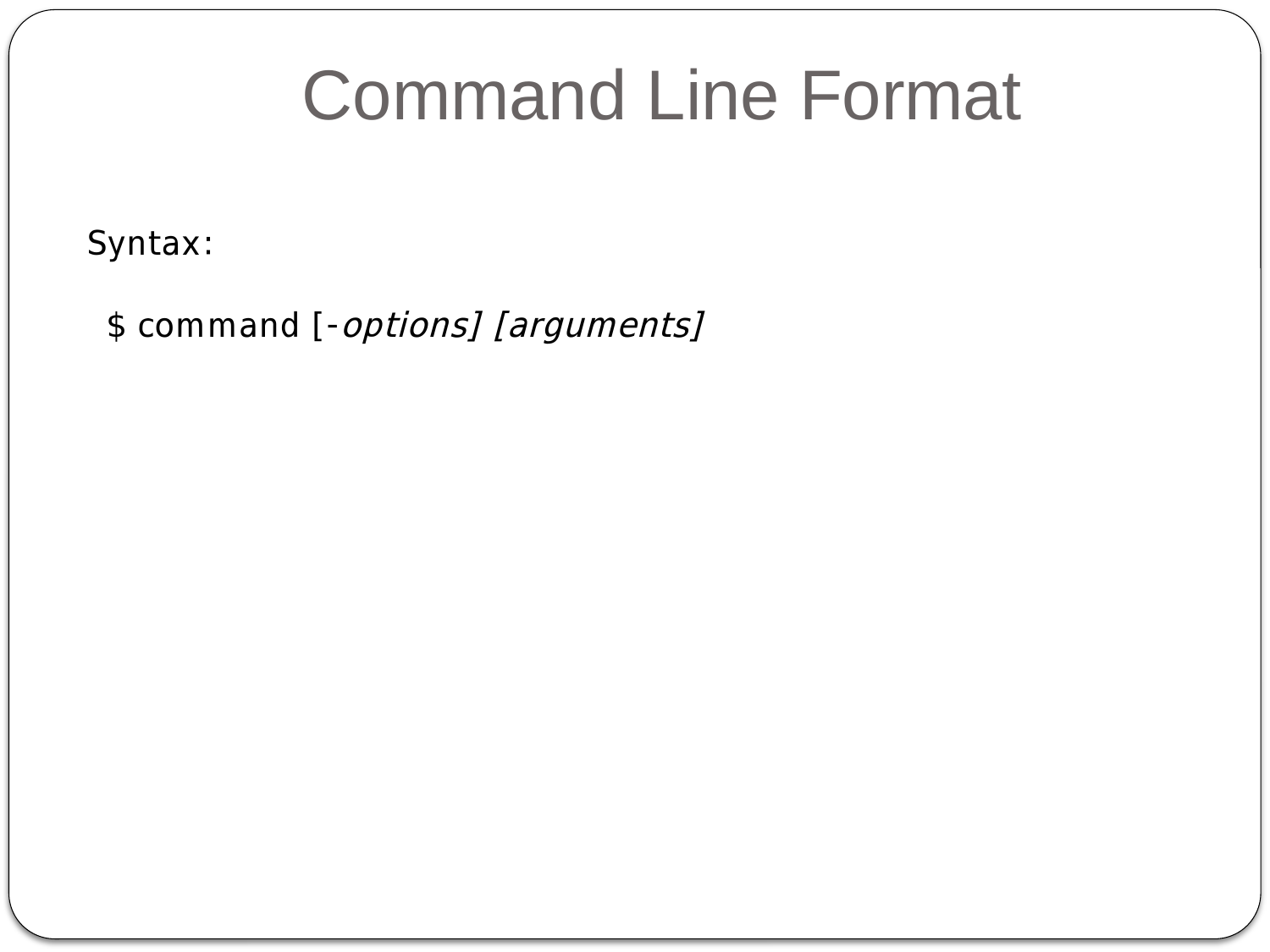

# Command Line Format
16
Syntax:

$ command [-options] [arguments]